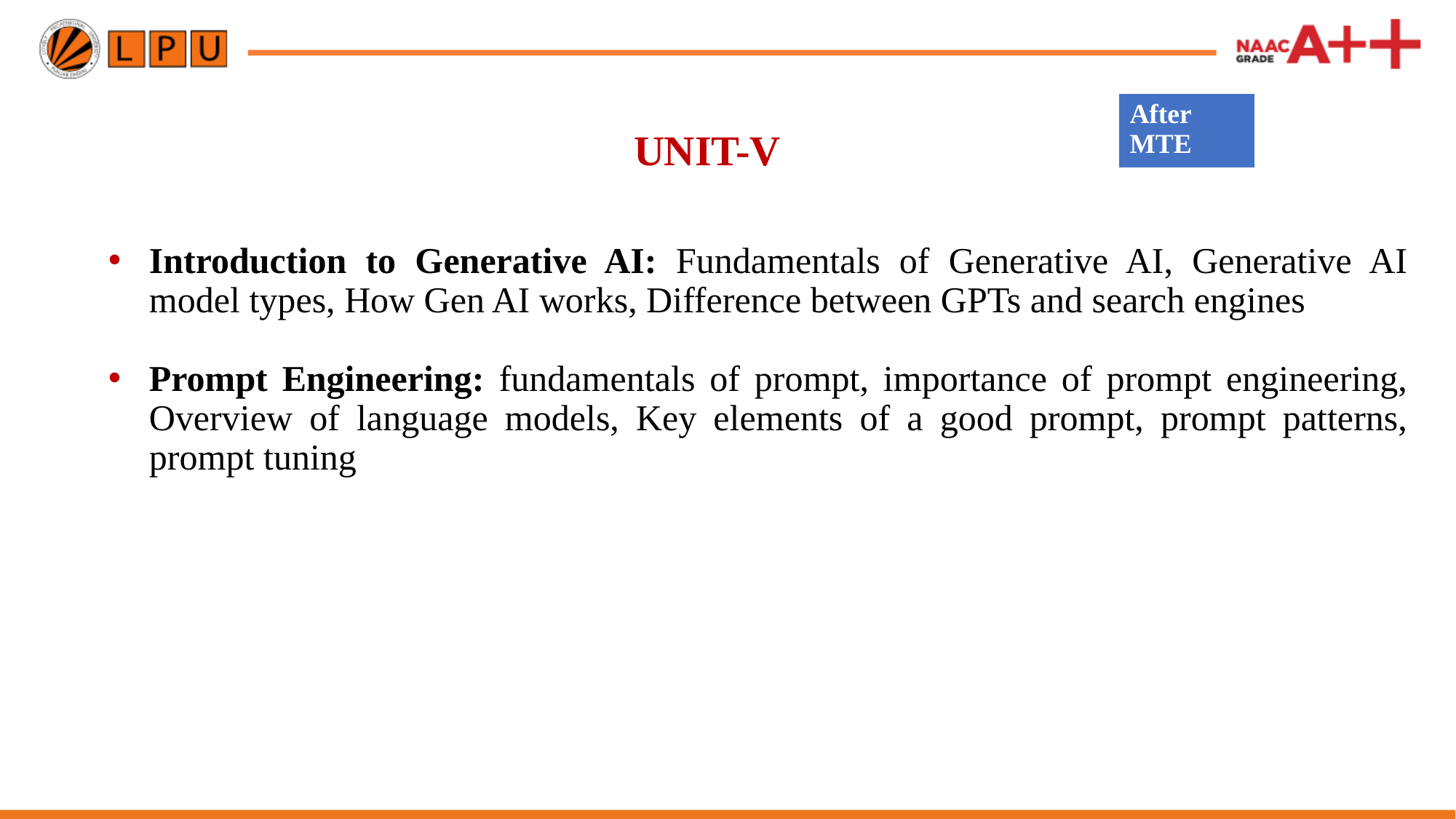

| After MTE |
| --- |
# UNIT-V
Introduction to Generative AI: Fundamentals of Generative AI, Generative AI model types, How Gen AI works, Difference between GPTs and search engines

Prompt Engineering: fundamentals of prompt, importance of prompt engineering, Overview of language models, Key elements of a good prompt, prompt patterns, prompt tuning